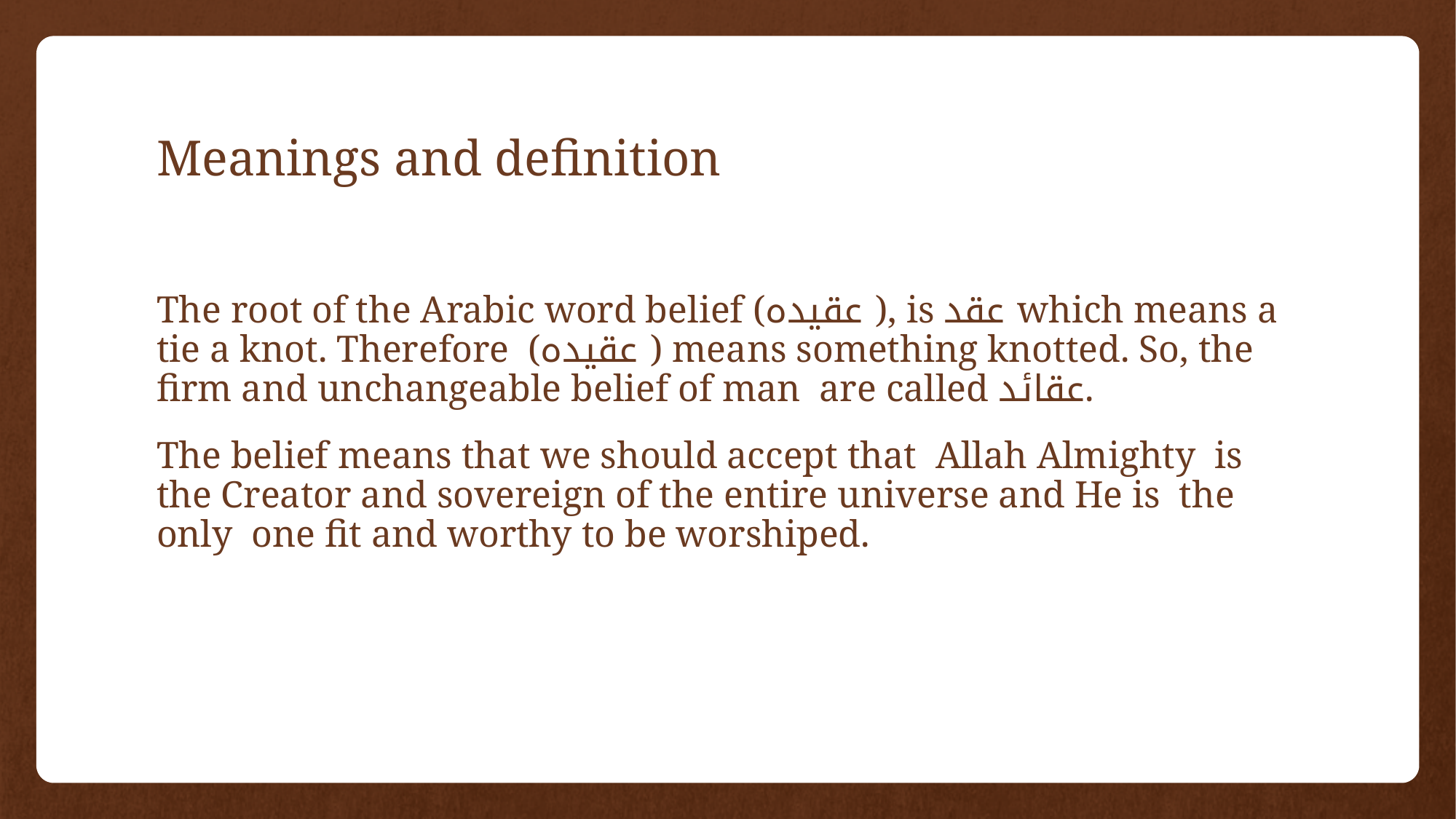

# Meanings and definition

The root of the Arabic word belief (عقیدہ ), is عقد which means a tie a knot. Therefore  (عقیدہ ) means something knotted. So, the firm and unchangeable belief of man  are called عقائد.
The belief means that we should accept that  Allah Almighty  is the Creator and sovereign of the entire universe and He is  the only  one fit and worthy to be worshiped.